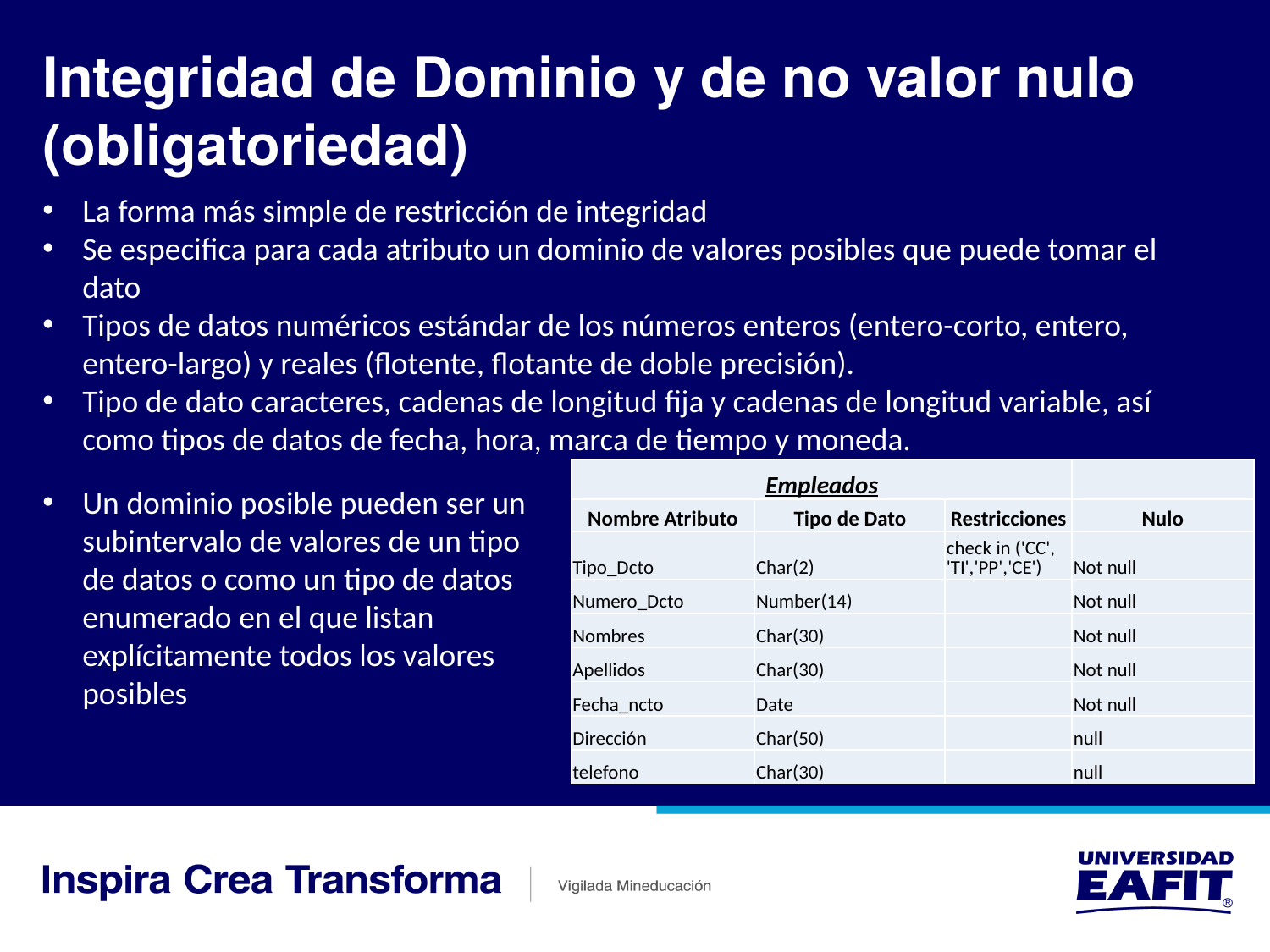

Integridad de Dominio y de no valor nulo (obligatoriedad)
La forma más simple de restricción de integridad
Se especifica para cada atributo un dominio de valores posibles que puede tomar el dato
Tipos de datos numéricos estándar de los números enteros (entero-corto, entero, entero-largo) y reales (flotente, flotante de doble precisión).
Tipo de dato caracteres, cadenas de longitud fija y cadenas de longitud variable, así como tipos de datos de fecha, hora, marca de tiempo y moneda.
| Empleados |  |  |  |
| --- | --- | --- | --- |
| Nombre Atributo | Tipo de Dato | Restricciones | Nulo |
| Tipo\_Dcto | Char(2) | check in ('CC', 'TI','PP','CE') | Not null |
| Numero\_Dcto | Number(14) |  | Not null |
| Nombres | Char(30) |  | Not null |
| Apellidos | Char(30) |  | Not null |
| Fecha\_ncto | Date |  | Not null |
| Dirección | Char(50) |  | null |
| telefono | Char(30) |  | null |
Un dominio posible pueden ser un subintervalo de valores de un tipo de datos o como un tipo de datos enumerado en el que listan explícitamente todos los valores posibles